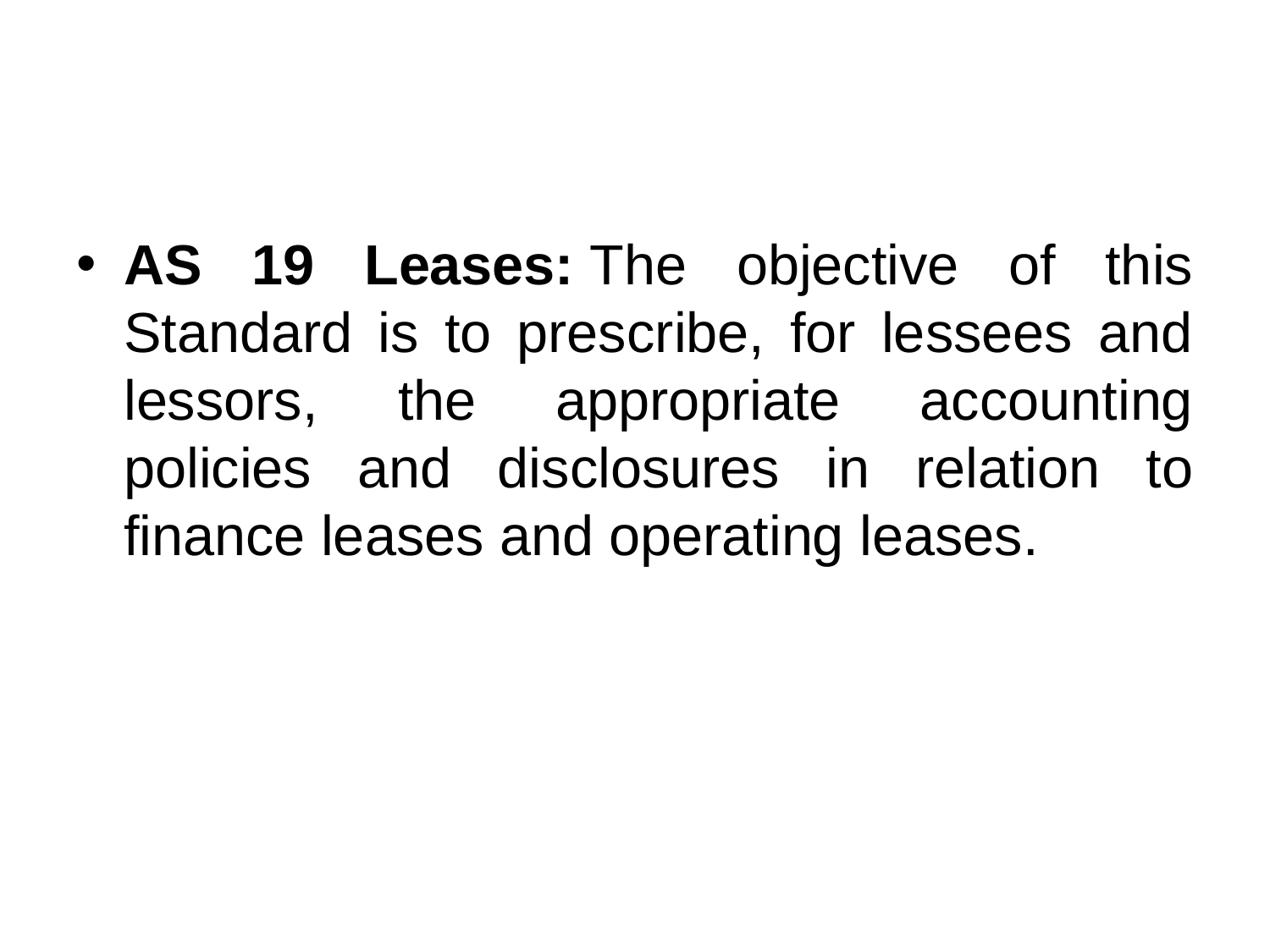

#
AS 19 Leases: The objective of this Standard is to prescribe, for lessees and lessors, the appropriate accounting policies and disclosures in relation to finance leases and operating leases.